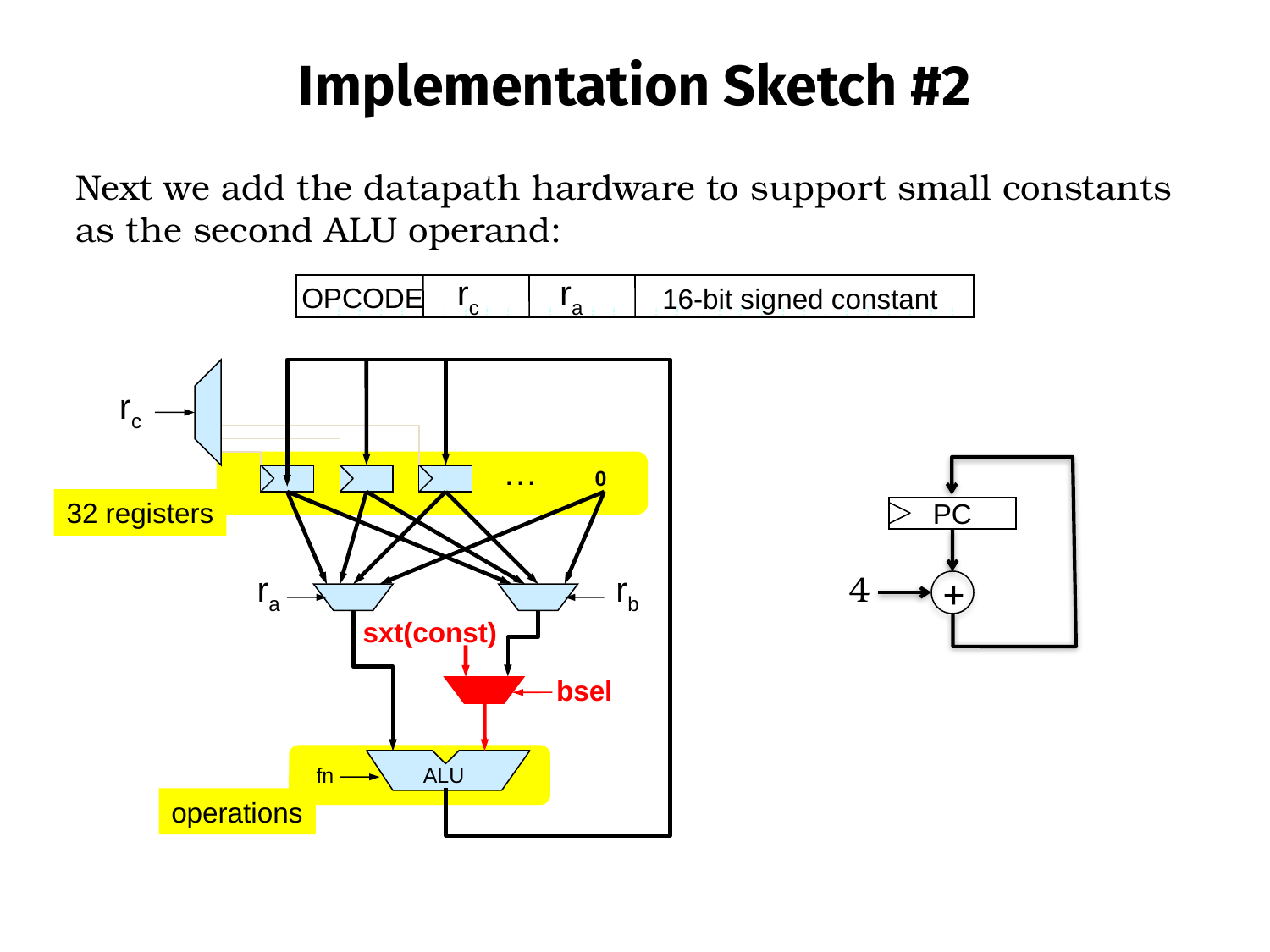

# Implementation Sketch #2
Next we add the datapath hardware to support small constants as the second ALU operand:

rc
ra
OPCODE

16-bit signed constant

rc

…

32 registers

0

PC

4
ra
rb
+

sxt(const)

bsel

operations

fn
ALU